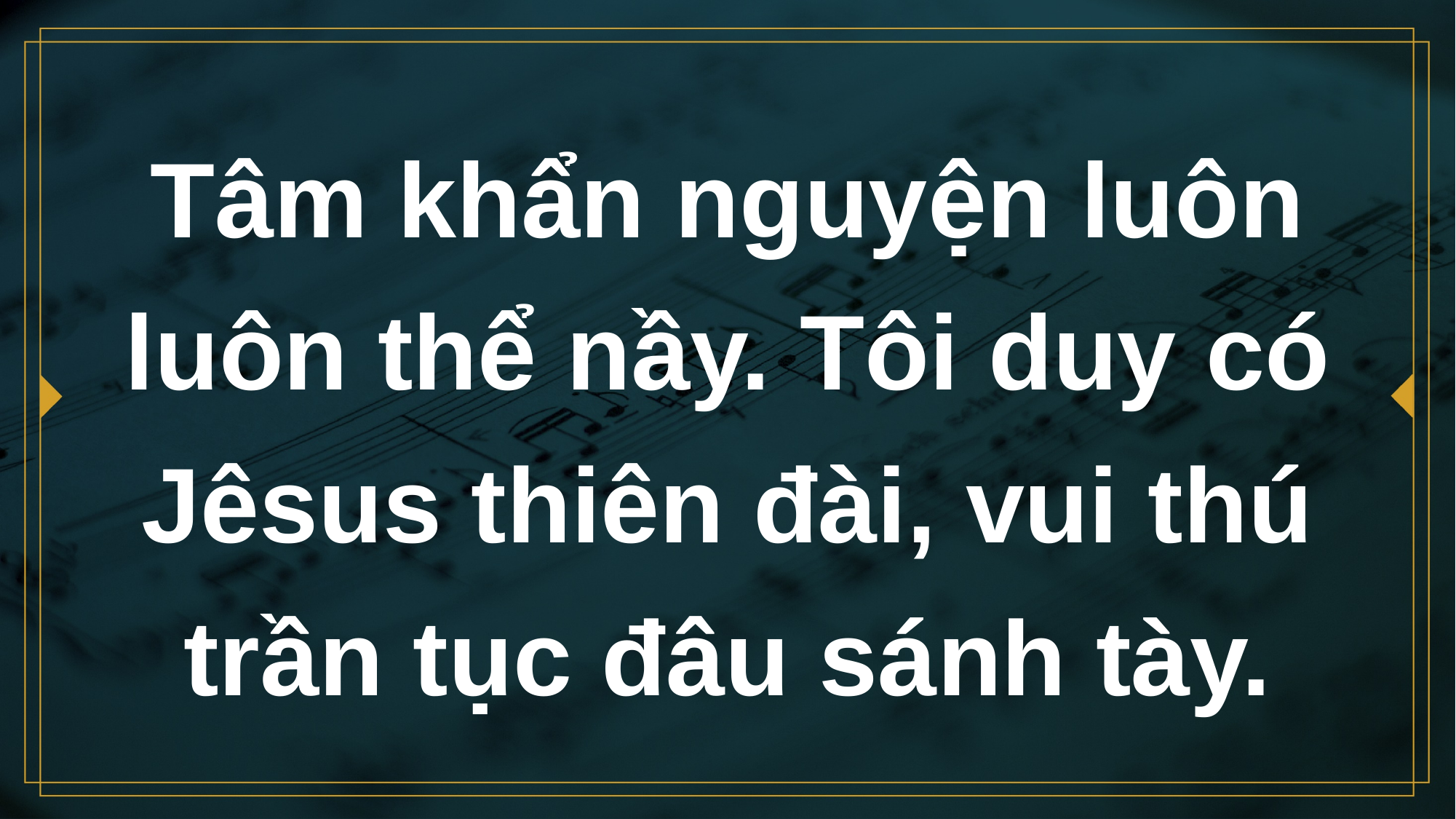

# Tâm khẩn nguyện luôn luôn thể nầy. Tôi duy có Jêsus thiên đài, vui thú trần tục đâu sánh tày.